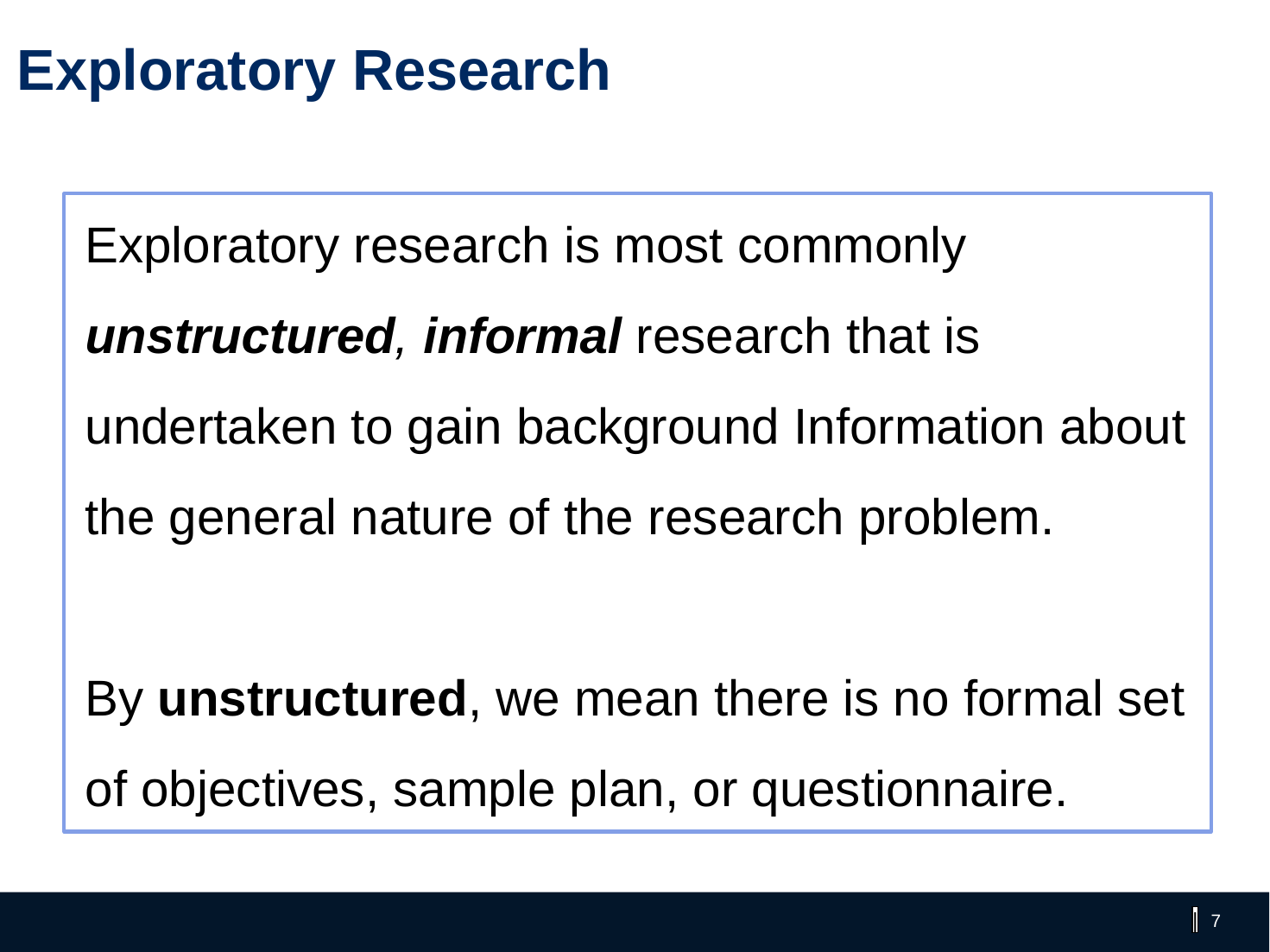

# Exploratory Research
Exploratory research is most commonly
unstructured, informal research that is
undertaken to gain background Information about
the general nature of the research problem.

By unstructured, we mean there is no formal set
of objectives, sample plan, or questionnaire.

7